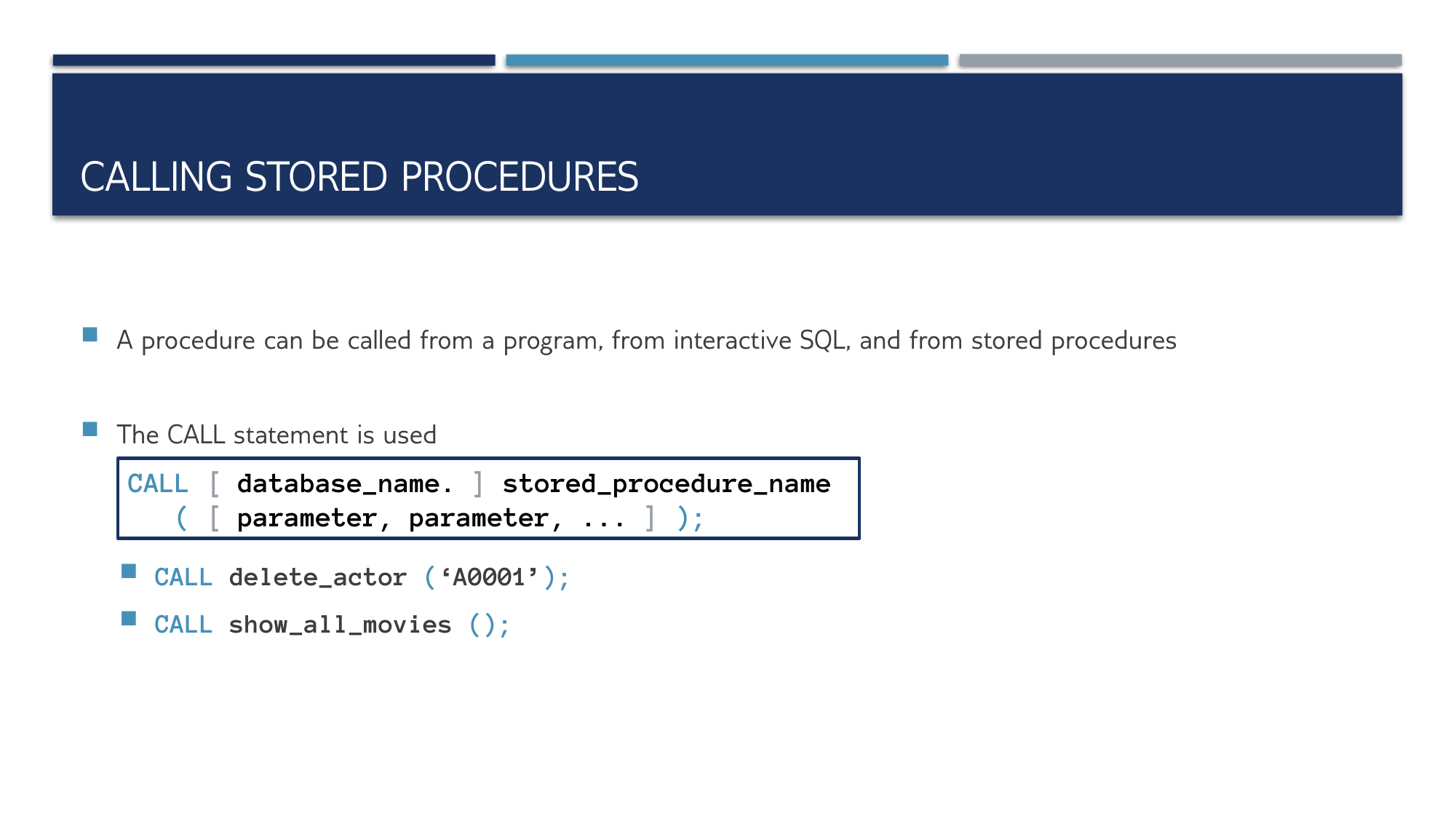

# Calling stored procedures
A procedure can be called from a program, from interactive SQL, and from stored procedures

The CALL statement is used

CALL delete_actor (‘A0001’);
CALL show_all_movies ();
CALL [ database_name. ] stored_procedure_name
   ( [ parameter, parameter, ... ] );